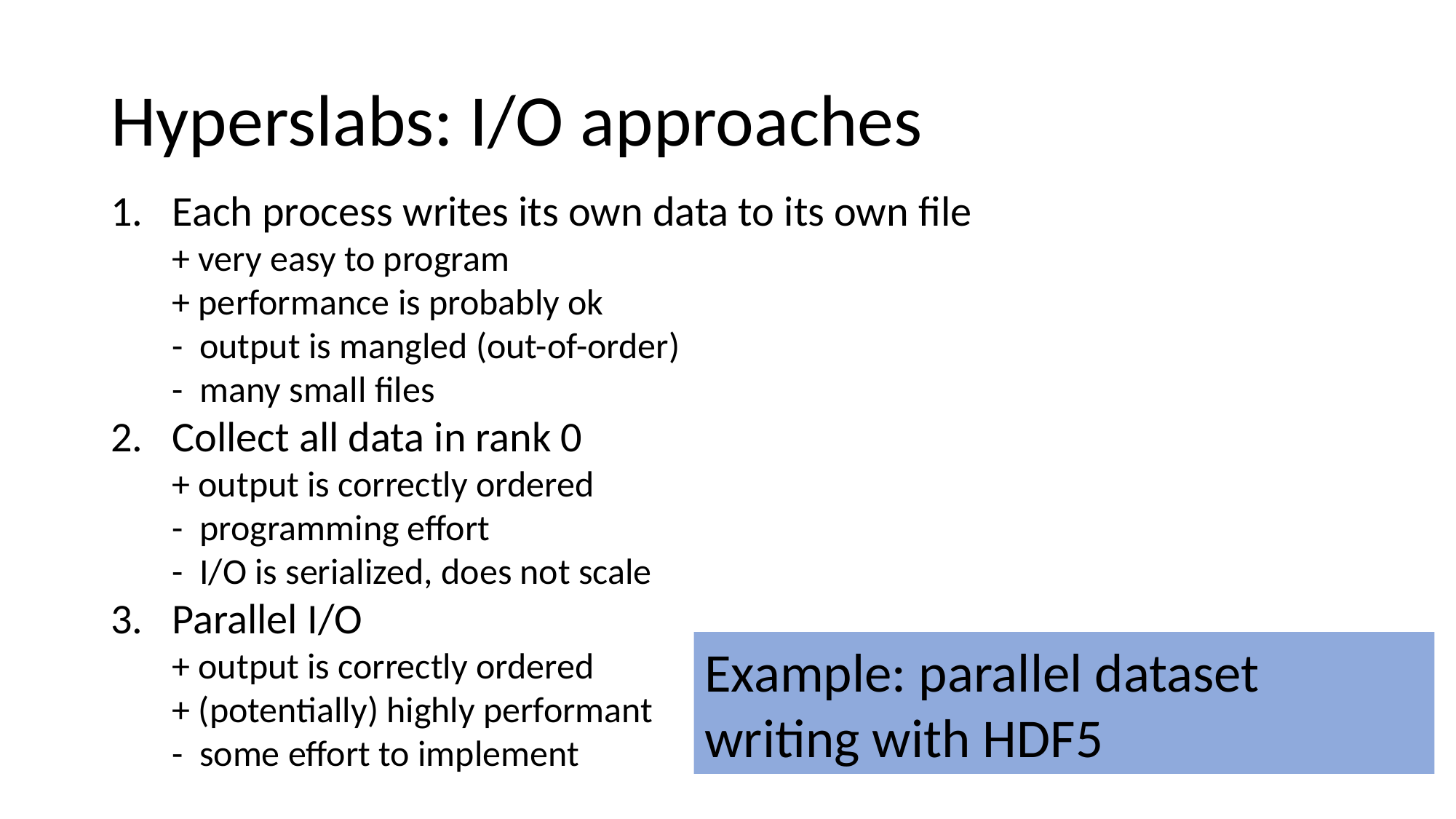

# Hyperslabs: I/O approaches
Each process writes its own data to its own file
+ very easy to program
+ performance is probably ok
-  output is mangled (out-of-order)
-  many small files
Collect all data in rank 0
+ output is correctly ordered
-  programming effort
-  I/O is serialized, does not scale
Parallel I/O
+ output is correctly ordered
+ (potentially) highly performant
-  some effort to implement

Example: parallel dataset writing with HDF5